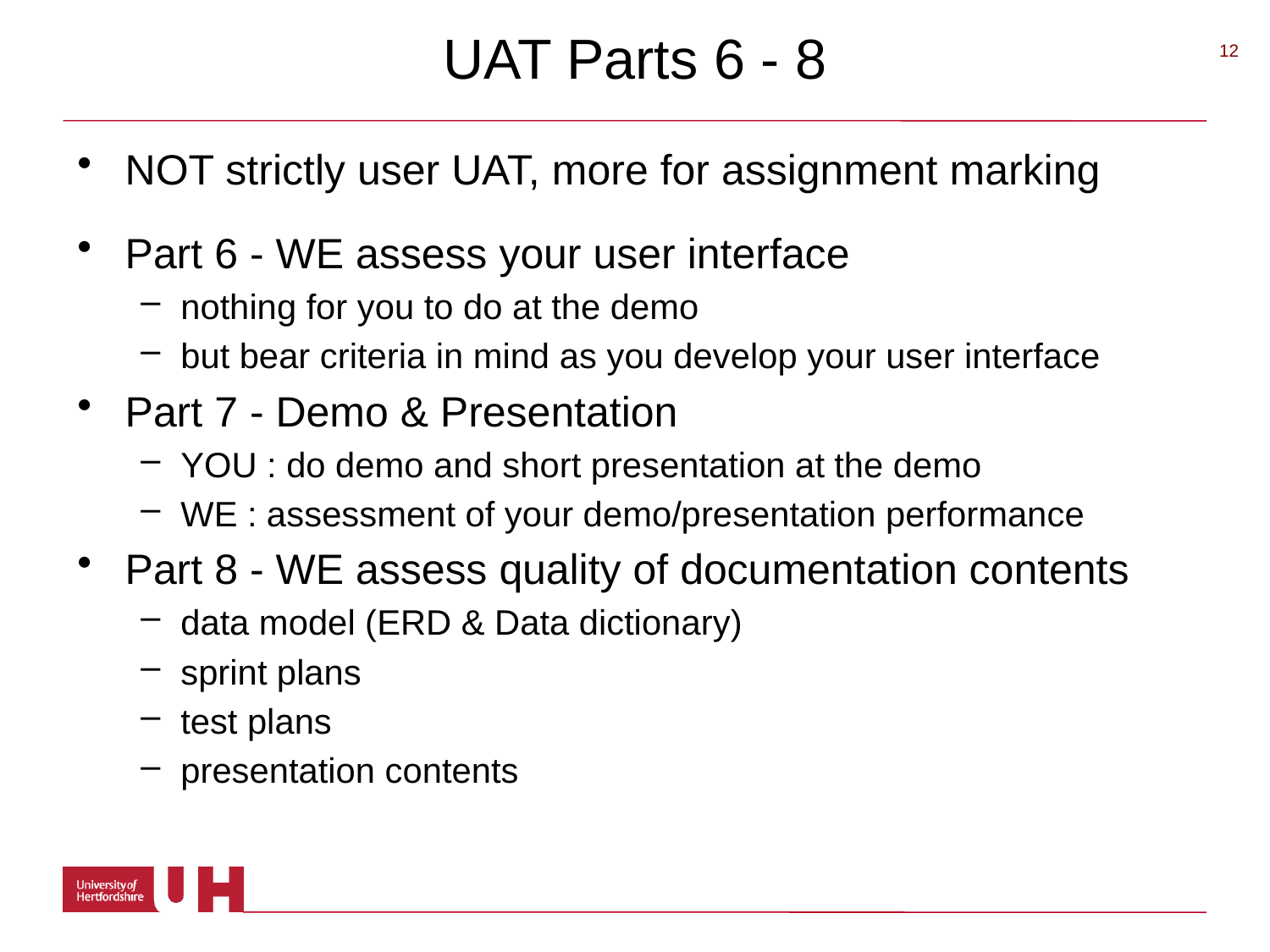

# UAT Parts 6 - 8
 12
NOT strictly user UAT, more for assignment marking

Part 6 - WE assess your user interface
nothing for you to do at the demo
but bear criteria in mind as you develop your user interface
Part 7 - Demo & Presentation
YOU : do demo and short presentation at the demo
WE : assessment of your demo/presentation performance
Part 8 - WE assess quality of documentation contents
data model (ERD & Data dictionary)
sprint plans
test plans
presentation contents